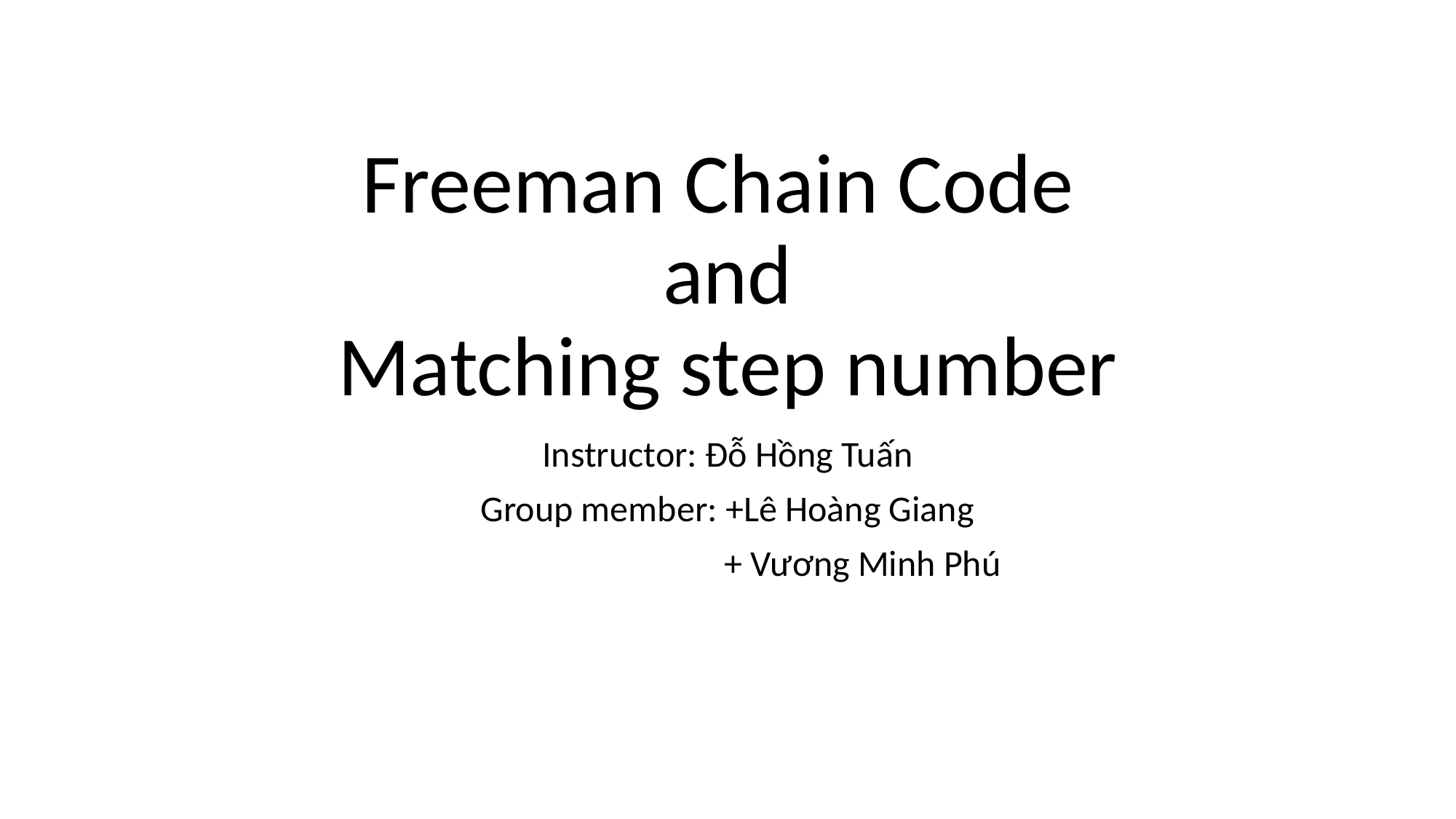

# Freeman Chain Code and Matching step number
Instructor: Đỗ Hồng Tuấn
Group member: +Lê Hoàng Giang
                                 + Vương Minh Phú